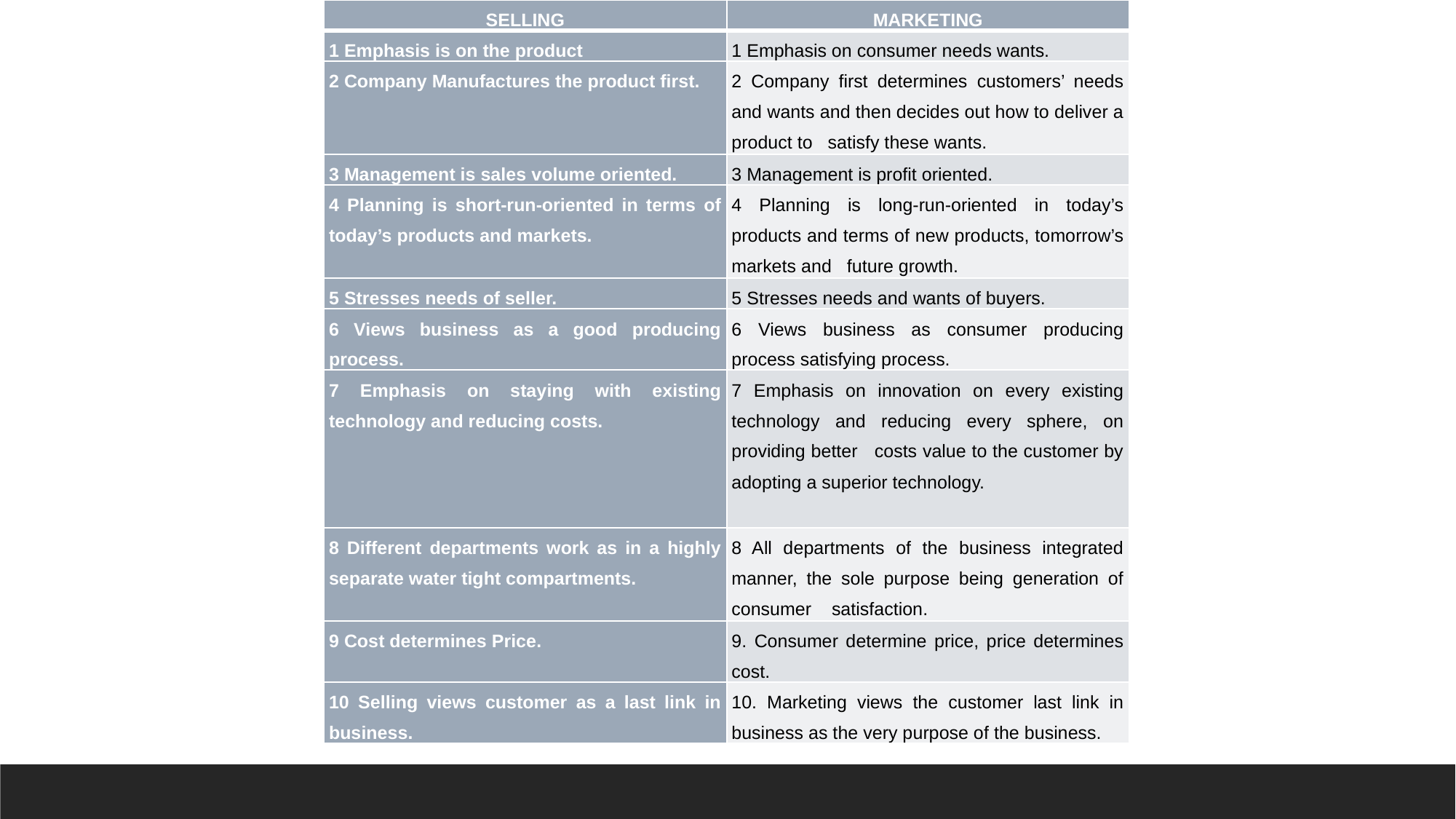

| SELLING | MARKETING |
| --- | --- |
| 1 Emphasis is on the product | 1 Emphasis on consumer needs wants. |
| 2 Company Manufactures the product first. | 2 Company first determines customers’ needs and wants and then decides out how to deliver a product to satisfy these wants. |
| 3 Management is sales volume oriented. | 3 Management is profit oriented. |
| 4 Planning is short-run-oriented in terms of today’s products and markets. | 4 Planning is long-run-oriented in today’s products and terms of new products, tomorrow’s markets and future growth. |
| 5 Stresses needs of seller. | 5 Stresses needs and wants of buyers. |
| 6 Views business as a good producing process. | 6 Views business as consumer producing process satisfying process. |
| 7 Emphasis on staying with existing technology and reducing costs. | 7 Emphasis on innovation on every existing technology and reducing every sphere, on providing better costs value to the customer by adopting a superior technology. |
| 8 Different departments work as in a highly separate water tight compartments. | 8 All departments of the business integrated manner, the sole purpose being generation of consumer satisfaction. |
| 9 Cost determines Price. | 9. Consumer determine price, price determines cost. |
| 10 Selling views customer as a last link in business. | 10. Marketing views the customer last link in business as the very purpose of the business. |